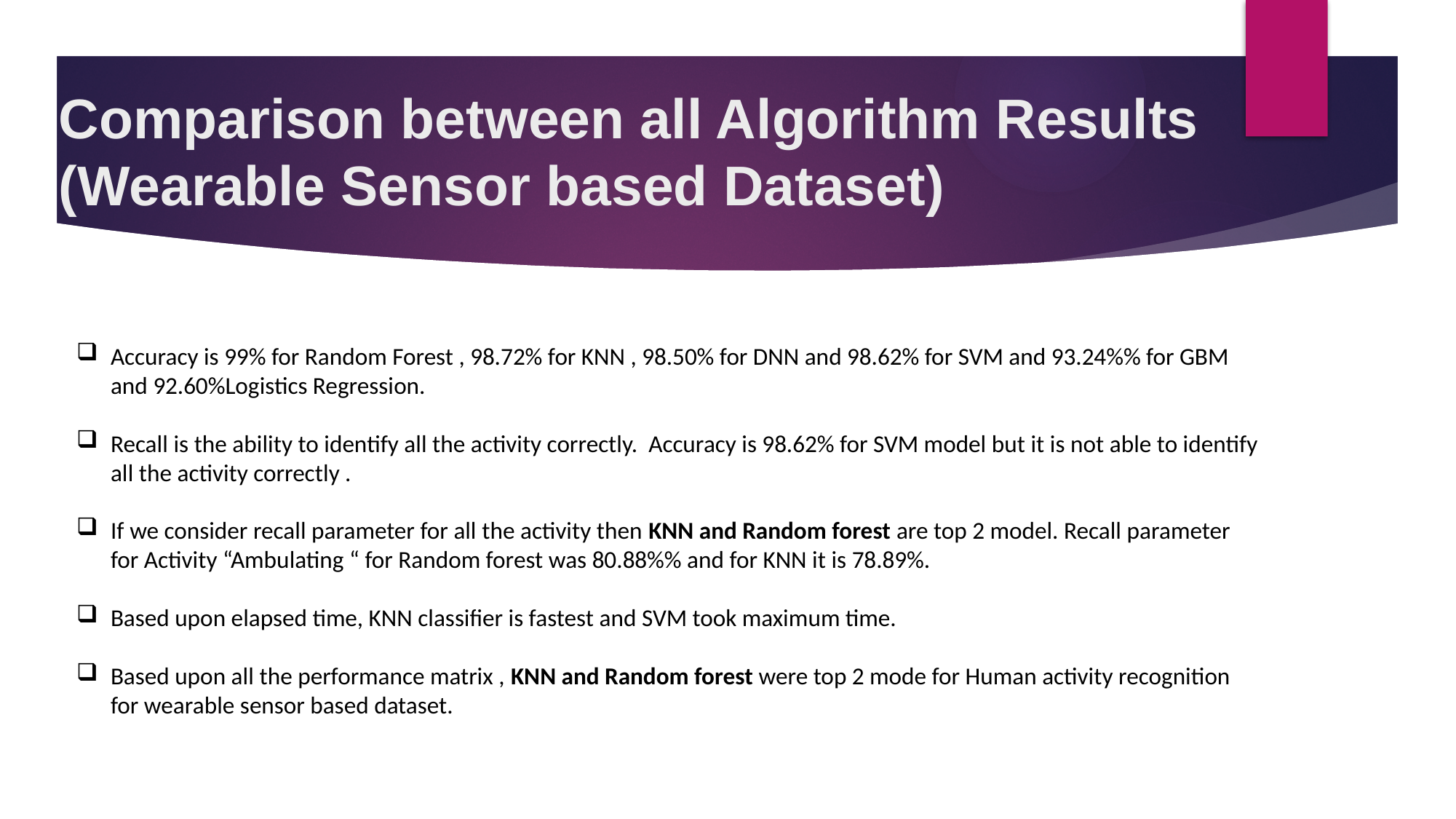

# Comparison between all Algorithm Results (Wearable Sensor based Dataset)

Accuracy is 99% for Random Forest , 98.72% for KNN , 98.50% for DNN and 98.62% for SVM and 93.24%% for GBM and 92.60%Logistics Regression.

Recall is the ability to identify all the activity correctly.  Accuracy is 98.62% for SVM model but it is not able to identify all the activity correctly .

If we consider recall parameter for all the activity then KNN and Random forest are top 2 model. Recall parameter for Activity “Ambulating “ for Random forest was 80.88%% and for KNN it is 78.89%.

Based upon elapsed time, KNN classifier is fastest and SVM took maximum time.

Based upon all the performance matrix , KNN and Random forest were top 2 mode for Human activity recognition for wearable sensor based dataset.